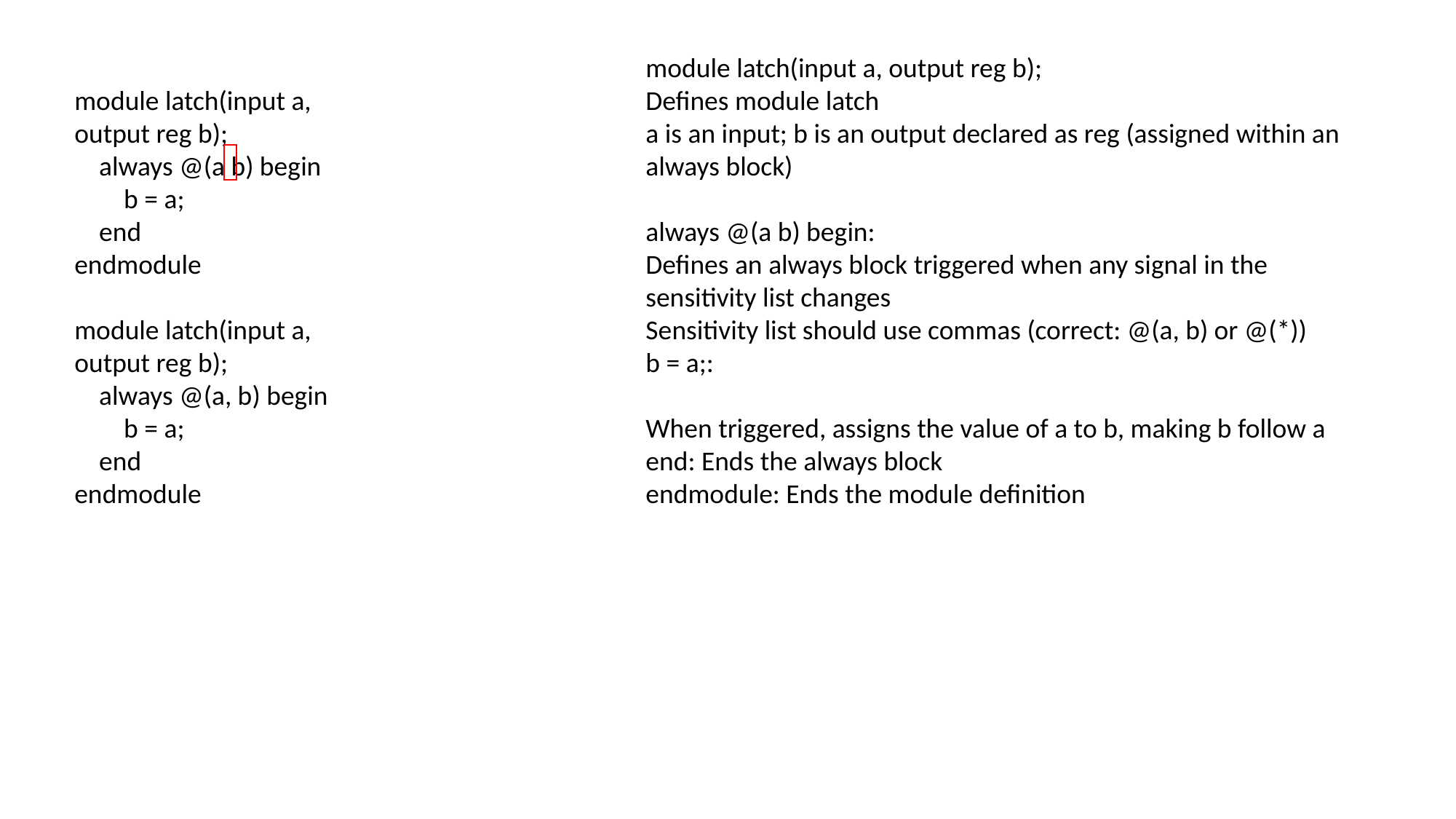

module latch(input a, output reg b);
Defines module latch
a is an input; b is an output declared as reg (assigned within an always block)

always @(a b) begin:
Defines an always block triggered when any signal in the sensitivity list changes
Sensitivity list should use commas (correct: @(a, b) or @(*))
b = a;:

When triggered, assigns the value of a to b, making b follow a
end: Ends the always block
endmodule: Ends the module definition
module latch(input a, output reg b);
    always @(a b) begin
        b = a;
    end
endmodule

module latch(input a, output reg b);
    always @(a, b) begin
        b = a;
    end
endmodule